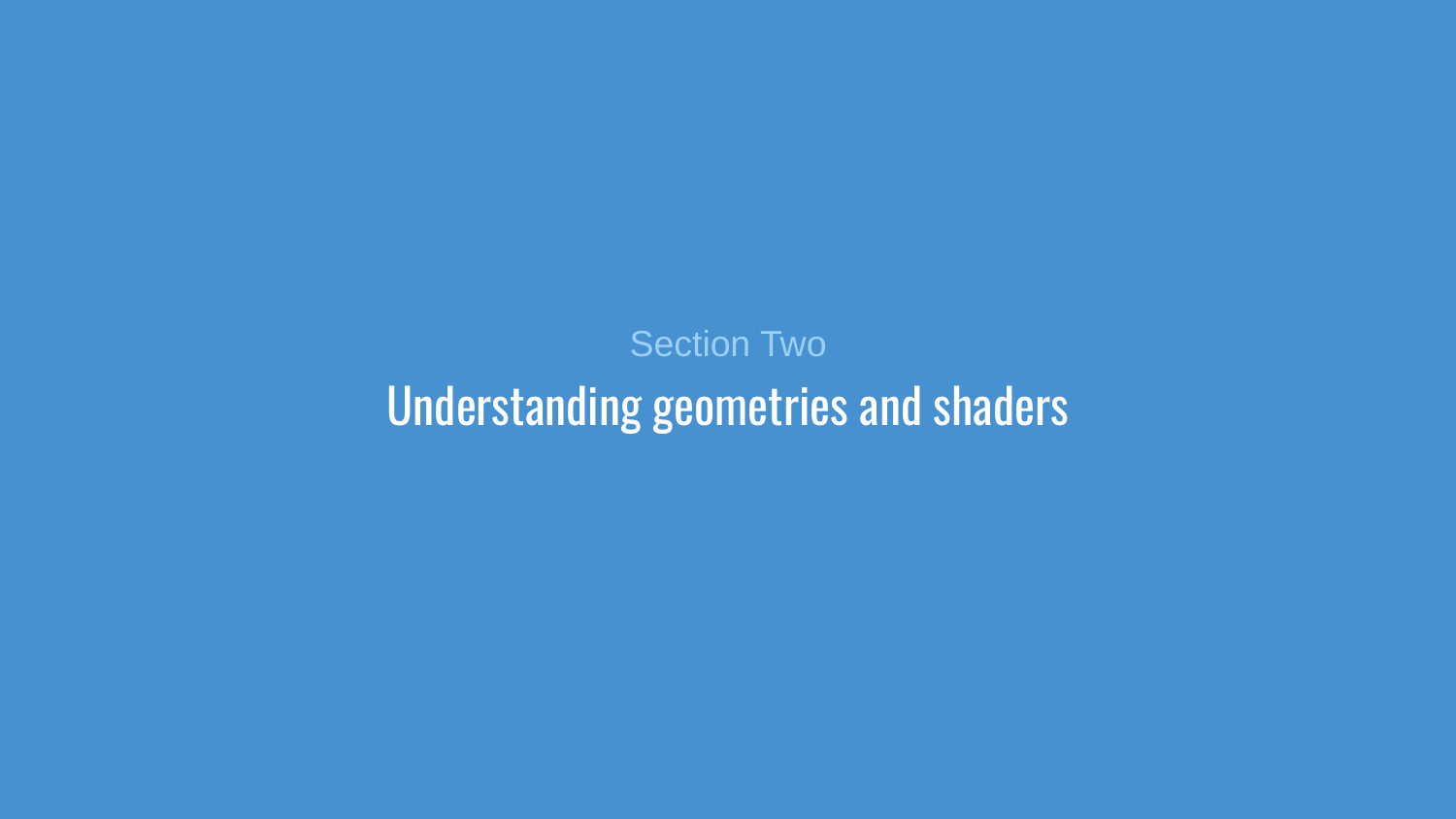

# Section Two
Understanding geometries and shaders